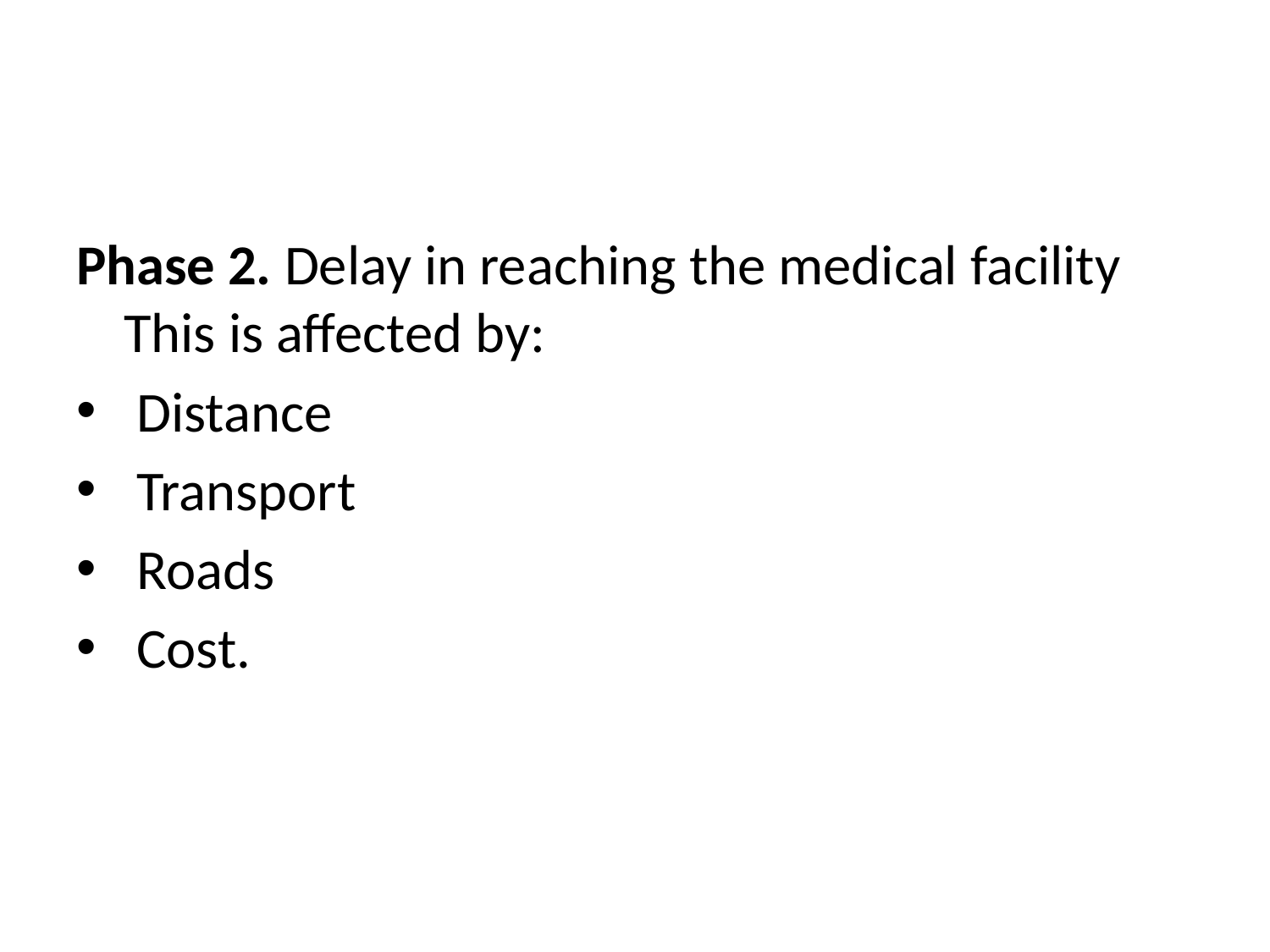

#
Phase 2. Delay in reaching the medical facility  This is affected by:
 Distance
 Transport
 Roads
 Cost.